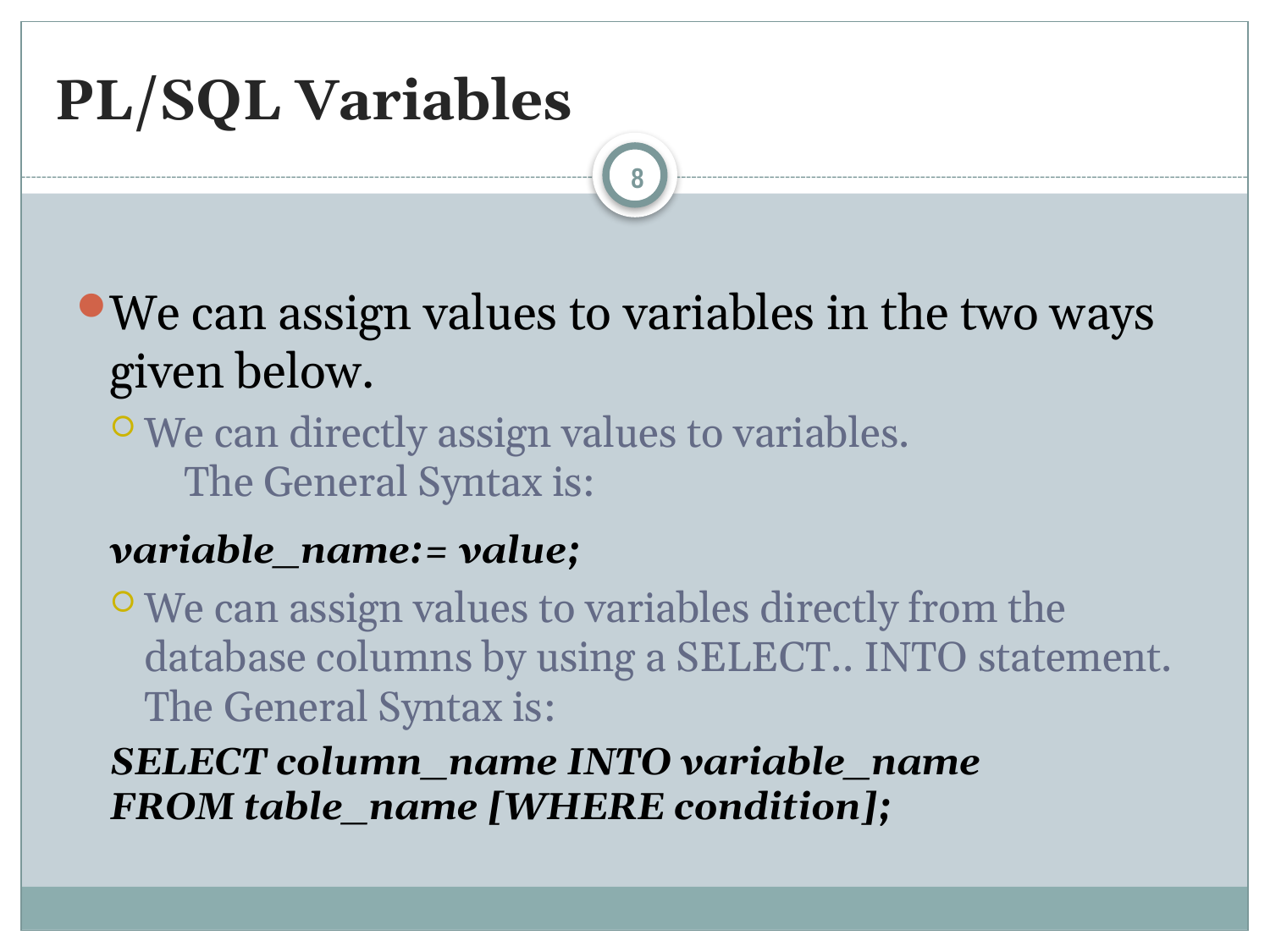

# PL/SQL Variables
8

We can assign values to variables in the two ways given below.
We can directly assign values to variables.
    The General Syntax is:
		variable_name:= value;
We can assign values to variables directly from the database columns by using a SELECT.. INTO statement. The General Syntax is:
		SELECT column_name INTO variable_name 	FROM table_name [WHERE condition];